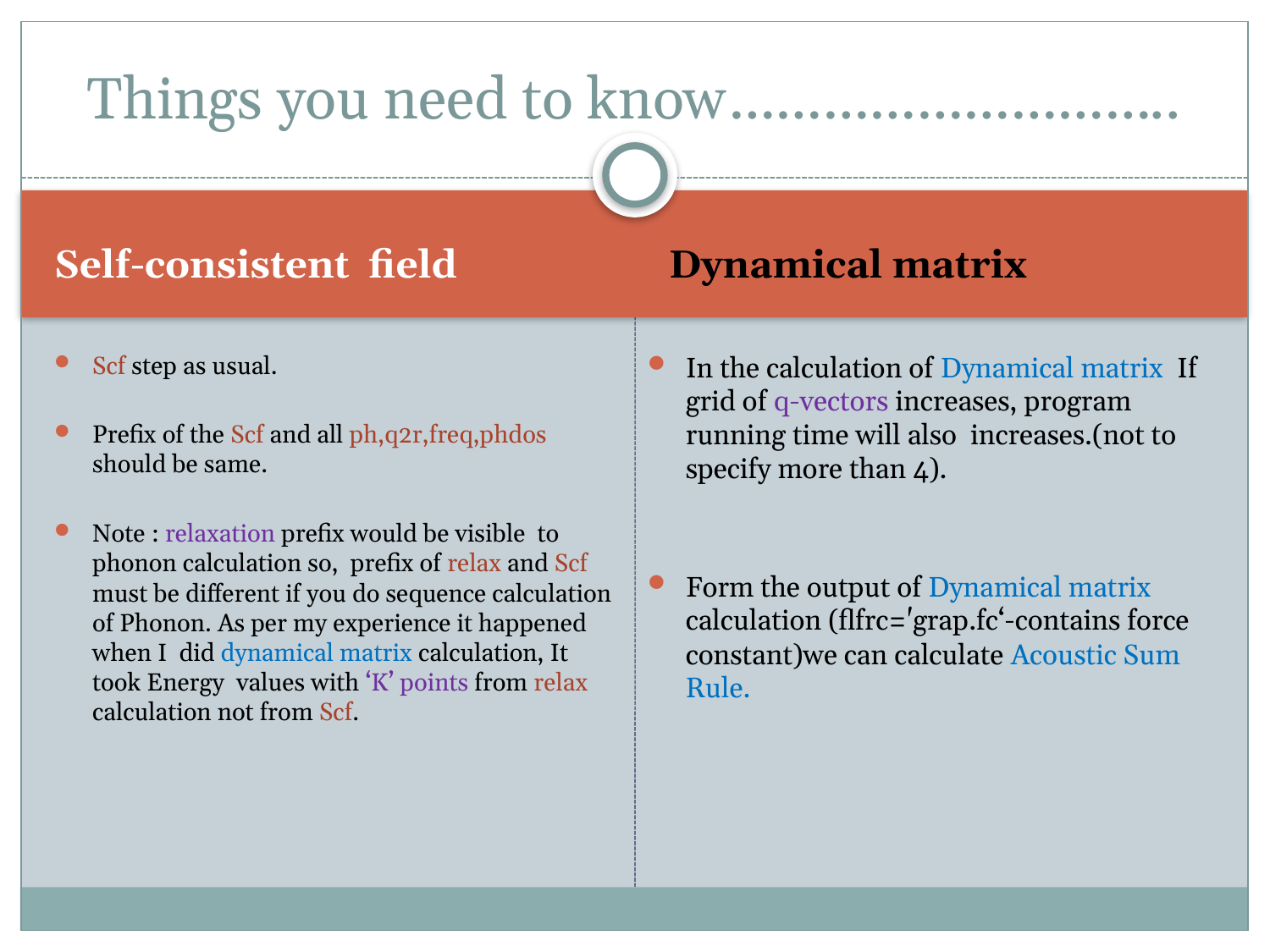

# Things you need to know………………………..
Self-consistent  field
Dynamical matrix
Scf step as usual.

Prefix of the Scf and all ph,q2r,freq,phdos  should be same.

Note : relaxation prefix would be visible  to phonon calculation so,  prefix of relax and Scf must be different if you do sequence calculation of Phonon. As per my experience it happened when I  did dynamical matrix calculation, It took Energy  values with ‘K’ points from relax calculation not from Scf.
In the calculation of Dynamical matrix  If grid of q-vectors increases, program running time will also  increases.(not to specify more than 4).

Form the output of Dynamical matrix calculation (flfrc='grap.fc‘-contains force constant)we can calculate Acoustic Sum Rule.